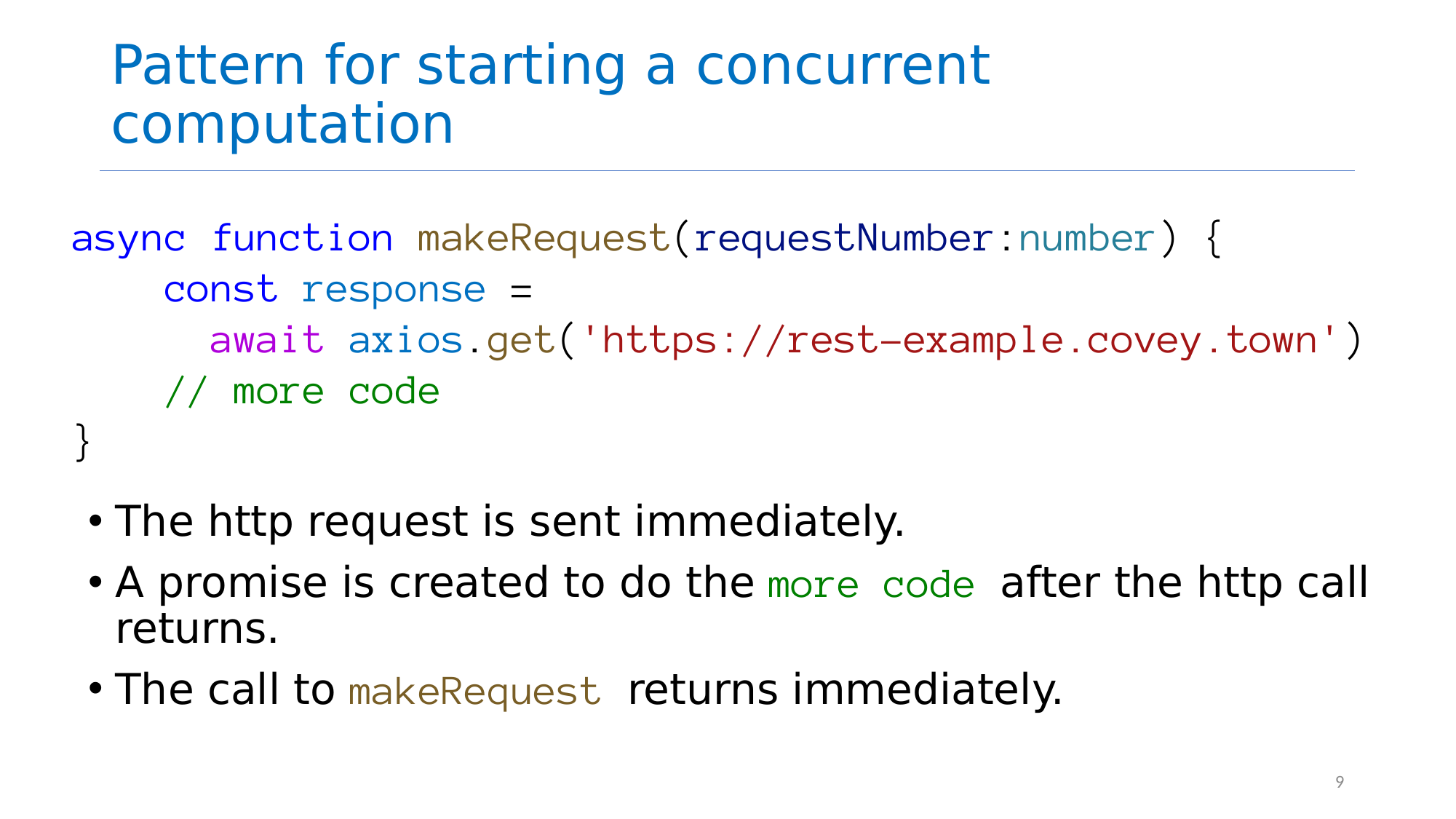

# Pattern for starting a concurrent computation
async function makeRequest(requestNumber:number) {
    const response =
      await axios.get('https://rest-example.covey.town')
    // more code
}
The http request is sent immediately.
A promise is created to do the more code after the http call returns.
The call to makeRequest returns immediately.

9